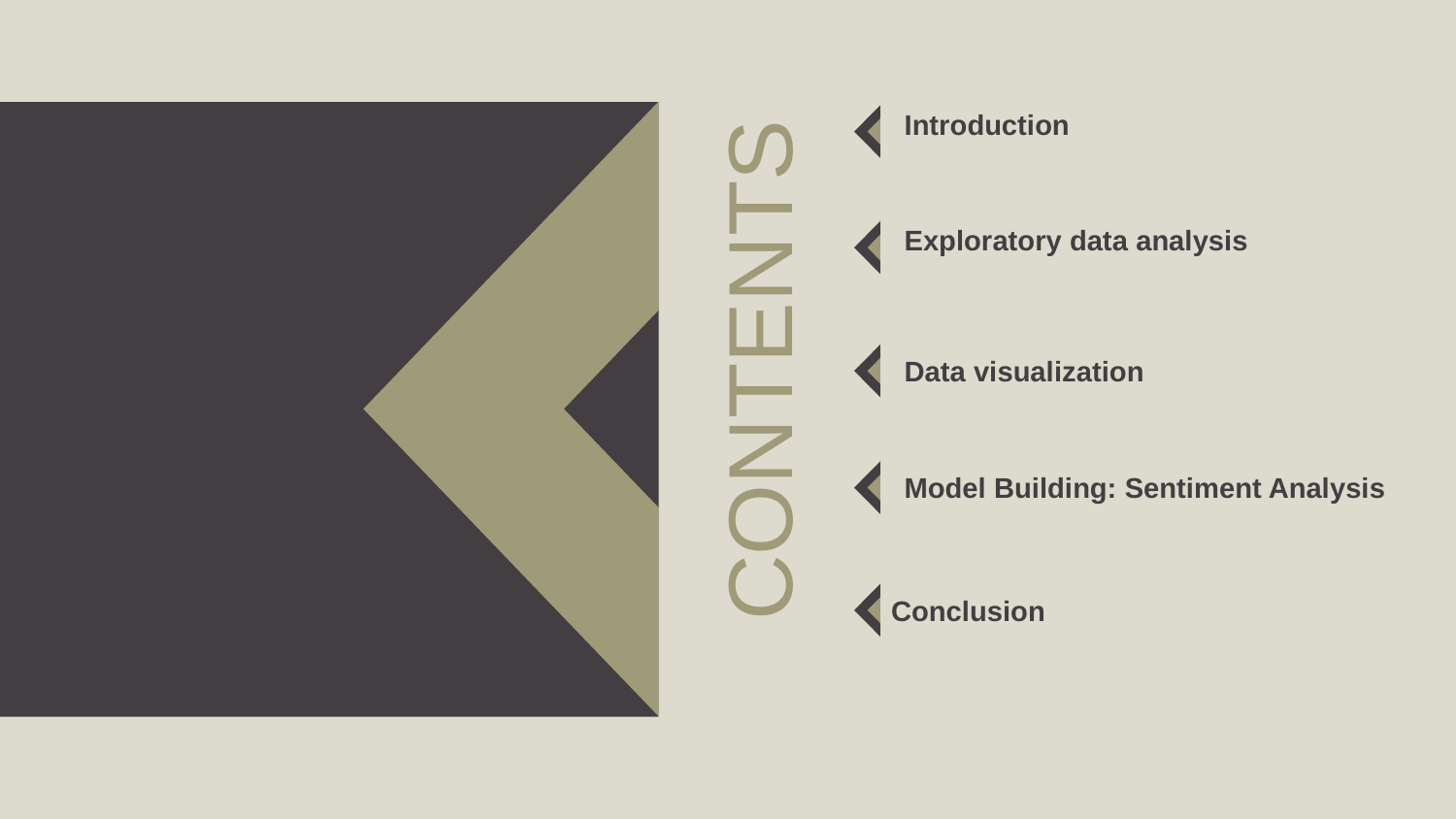

Introduction

Exploratory data analysis

CONTENTS

Data visualization

Model Building: Sentiment Analysis

Conclusion